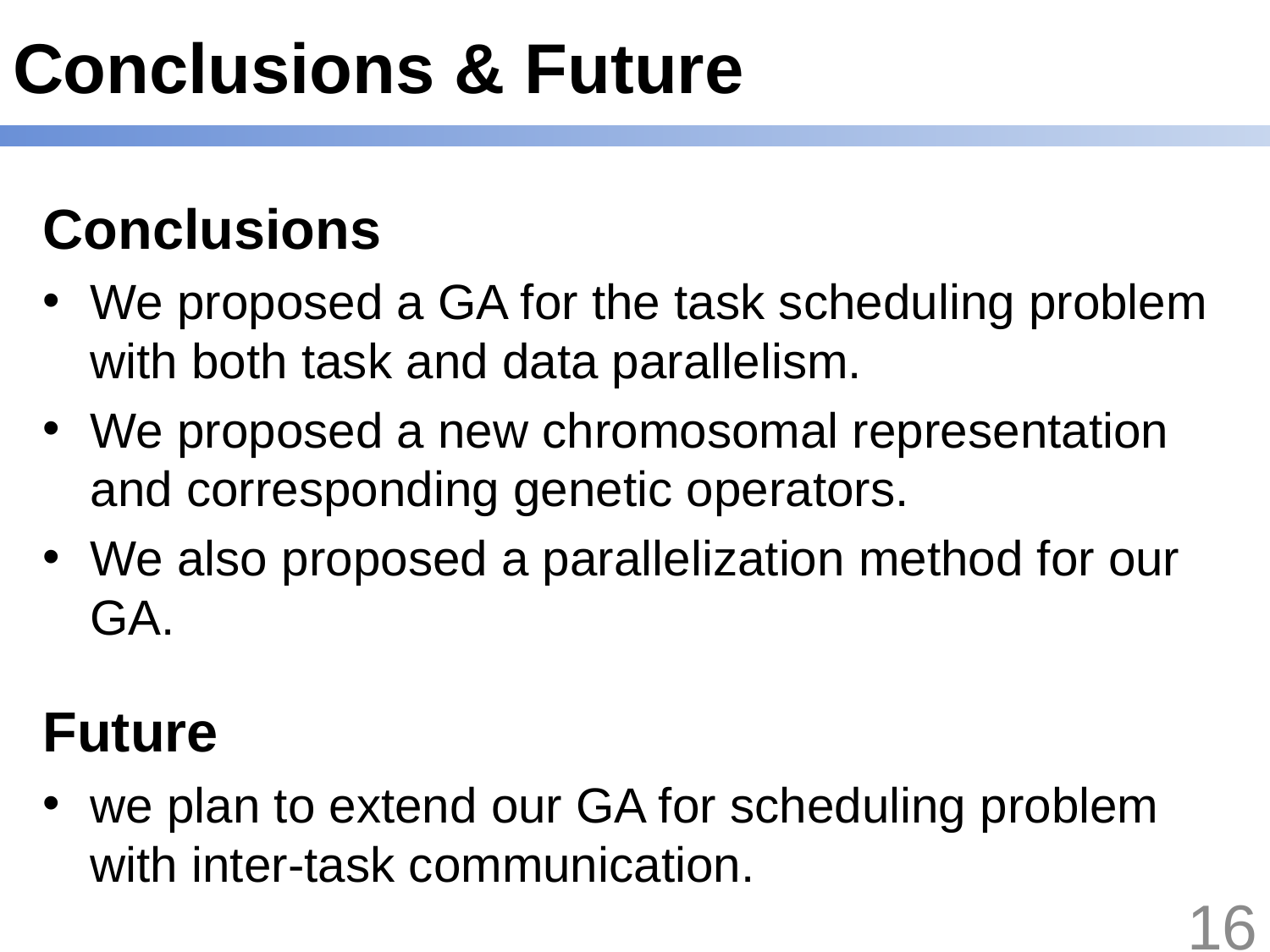

# Conclusions & Future
Conclusions
We proposed a GA for the task scheduling problem with both task and data parallelism.
We proposed a new chromosomal representation and corresponding genetic operators.
We also proposed a parallelization method for our GA.

Future
we plan to extend our GA for scheduling problem with inter-task communication.
16